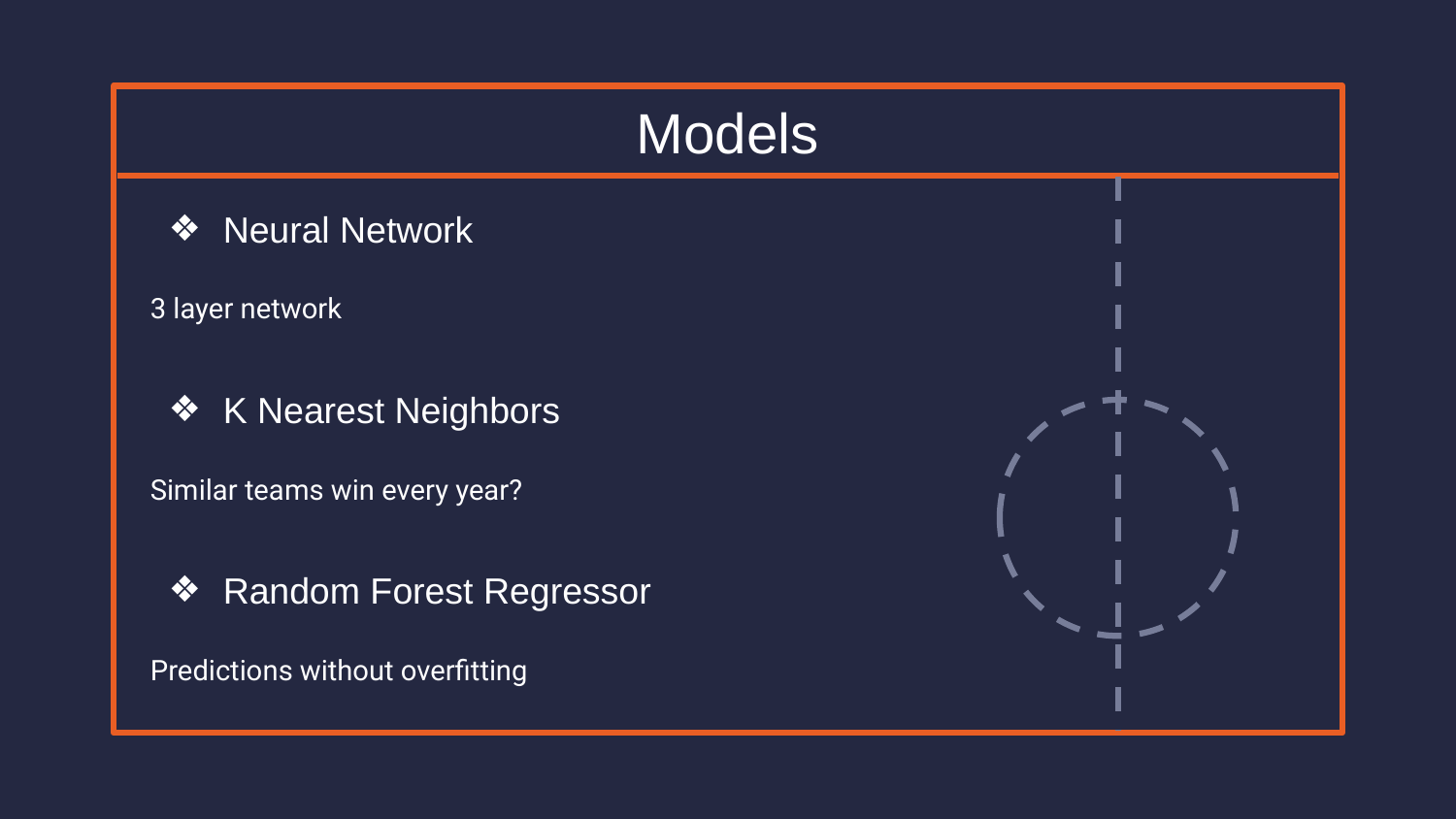

# Models

Neural Network
3 layer network
K Nearest Neighbors
Similar teams win every year?
Random Forest Regressor
Predictions without overfitting